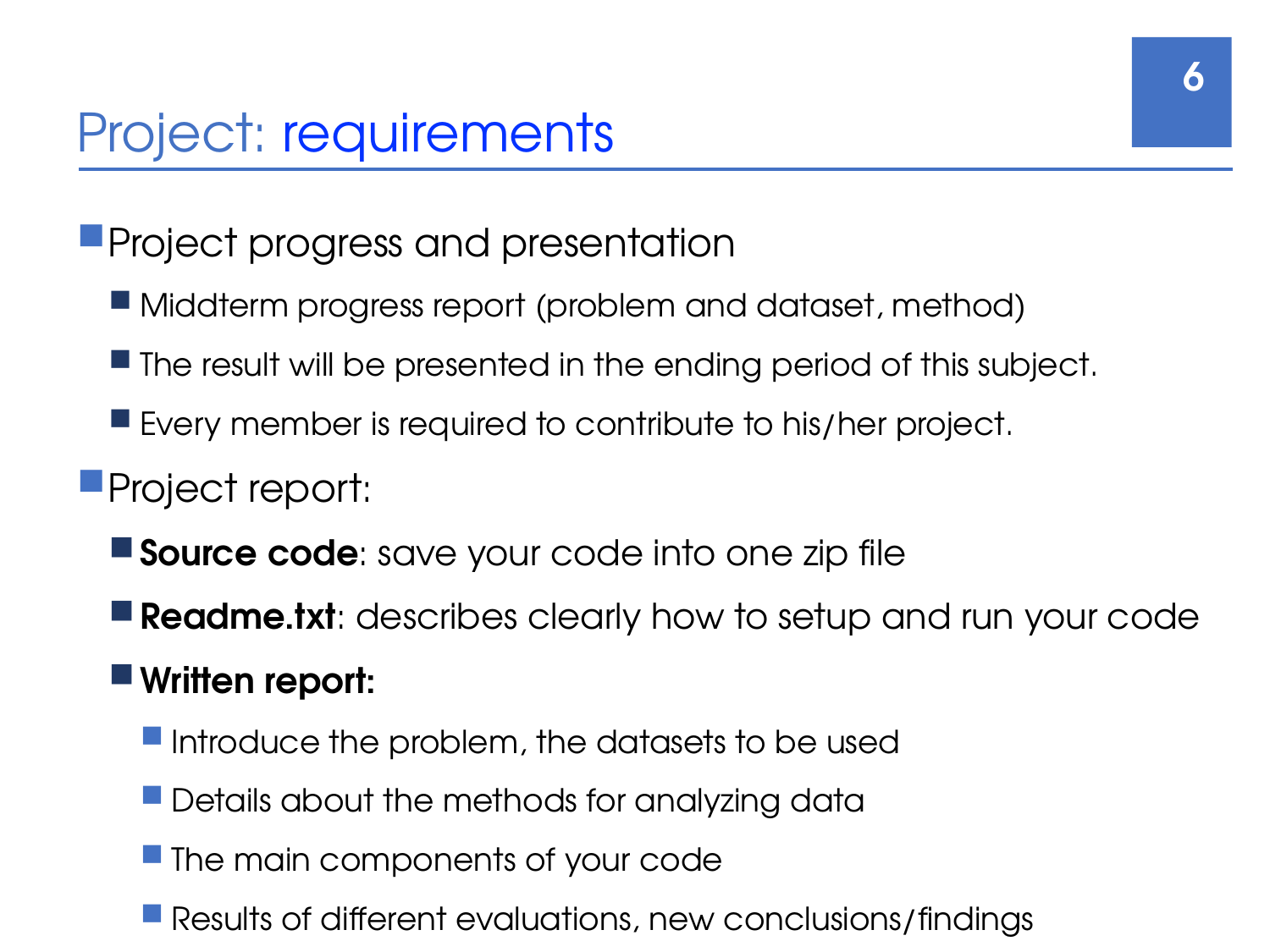

6
# Project: requirements

Project progress and presentation
Middterm progress report (problem and dataset, method)
The result will be presented in the ending period of this subject.
Every member is required to contribute to his/her project.
Project report:
Source code: save your code into one zip file
Readme.txt: describes clearly how to setup and run your code
Written report:
Introduce the problem, the datasets to be used
Details about the methods for analyzing data
The main components of your code
Results of different evaluations, new conclusions/findings